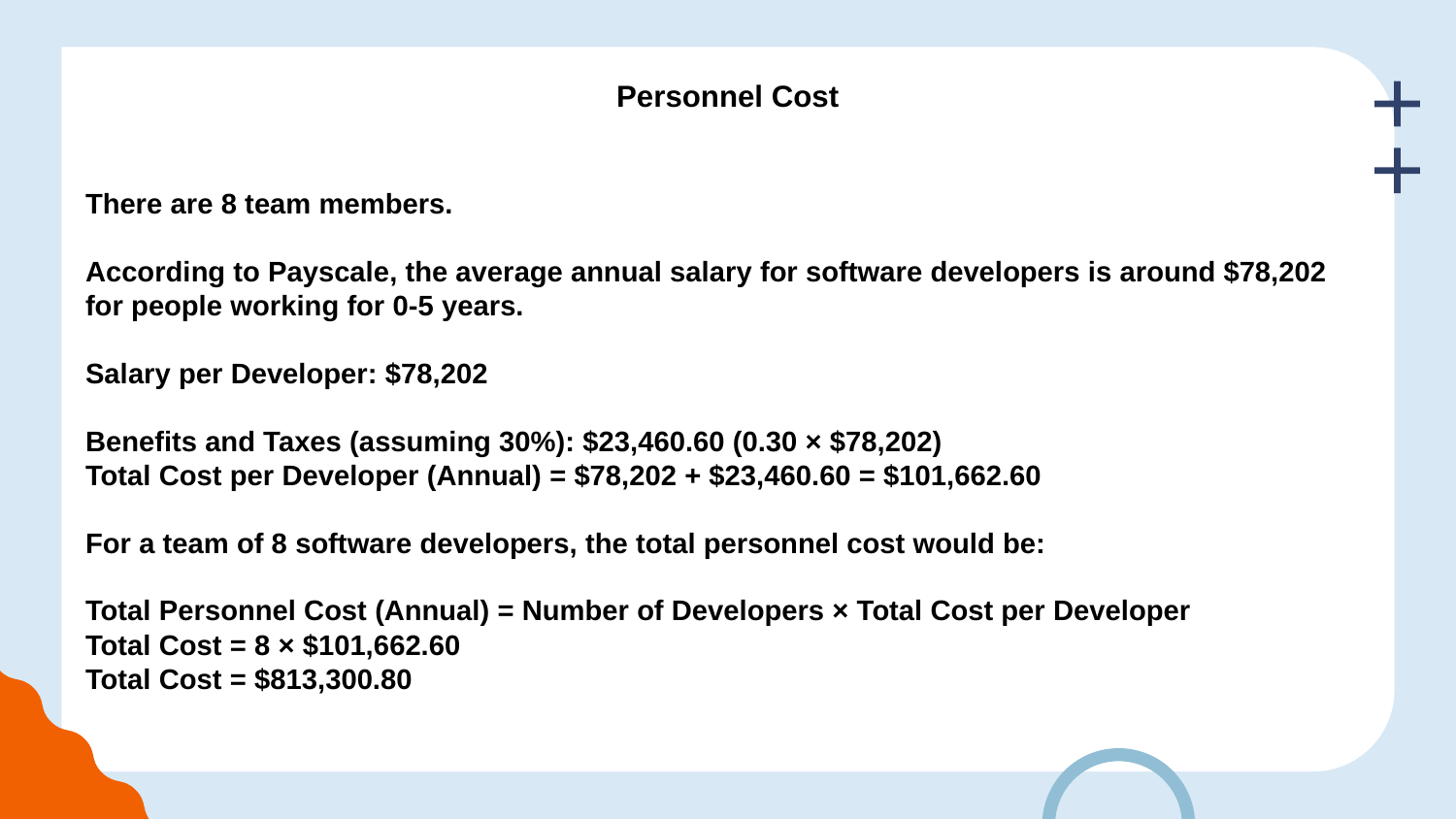

Personnel Cost

There are 8 team members.

According to Payscale, the average annual salary for software developers is around $78,202 for people working for 0-5 years.

Salary per Developer: $78,202

Benefits and Taxes (assuming 30%): $23,460.60 (0.30 × $78,202)
Total Cost per Developer (Annual) = $78,202 + $23,460.60 = $101,662.60

For a team of 8 software developers, the total personnel cost would be:

Total Personnel Cost (Annual) = Number of Developers × Total Cost per Developer
Total Cost = 8 × $101,662.60
Total Cost = $813,300.80